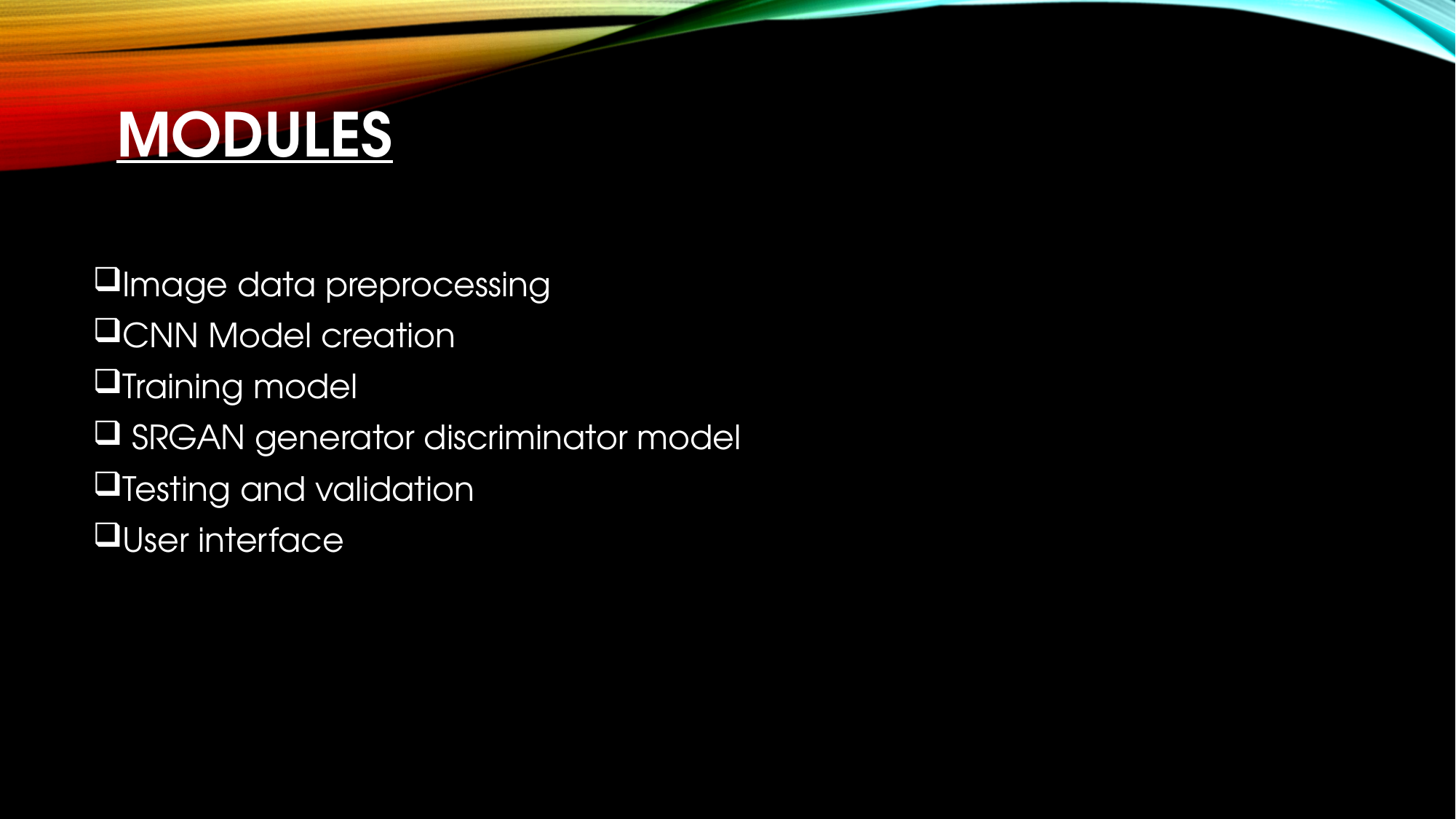

# modules
Image data preprocessing
CNN Model creation
Training model
 SRGAN generator discriminator model
Testing and validation
User interface